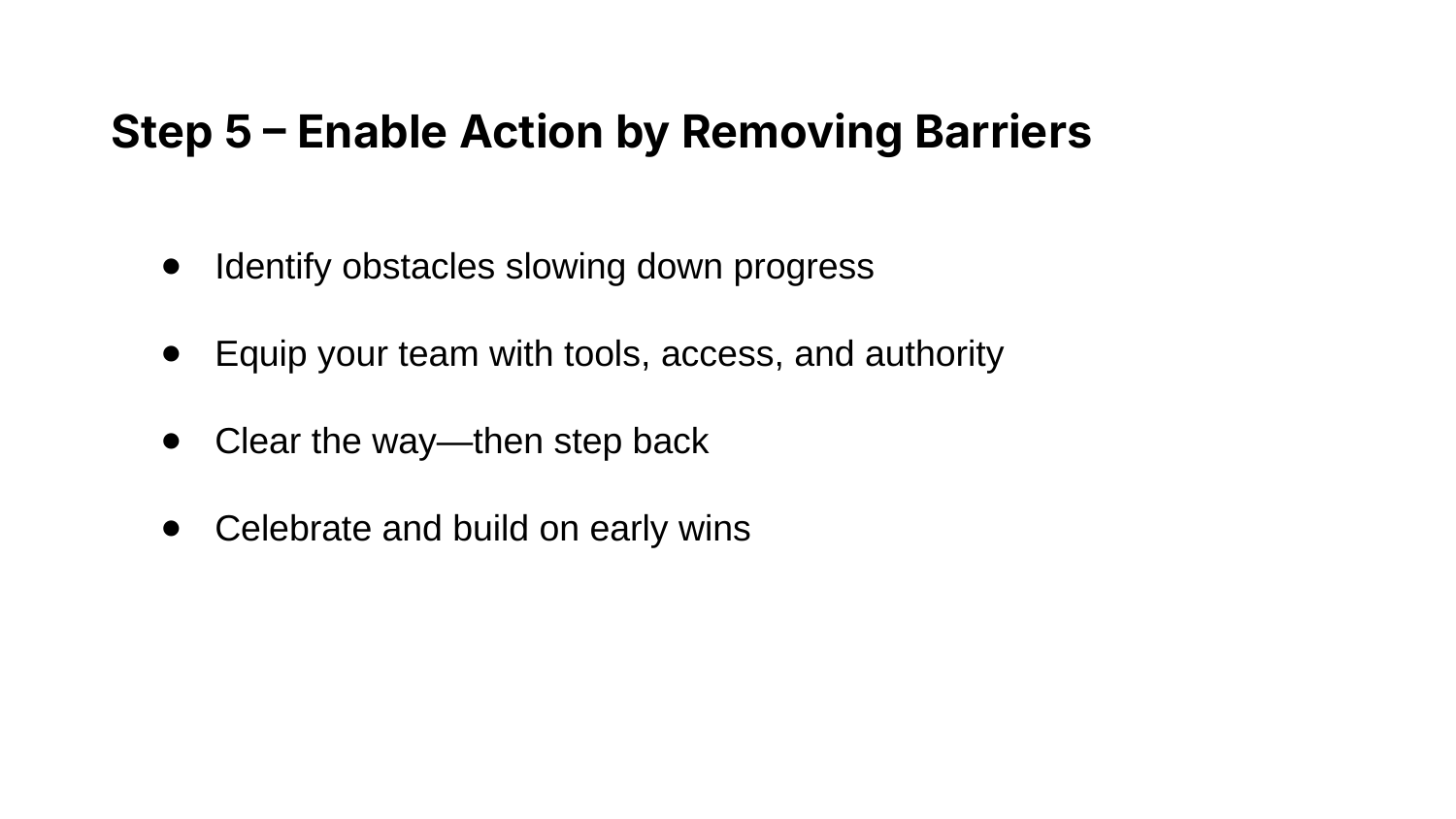

Step 5 – Enable Action by Removing Barriers
Identify obstacles slowing down progress

Equip your team with tools, access, and authority

Clear the way—then step back

Celebrate and build on early wins